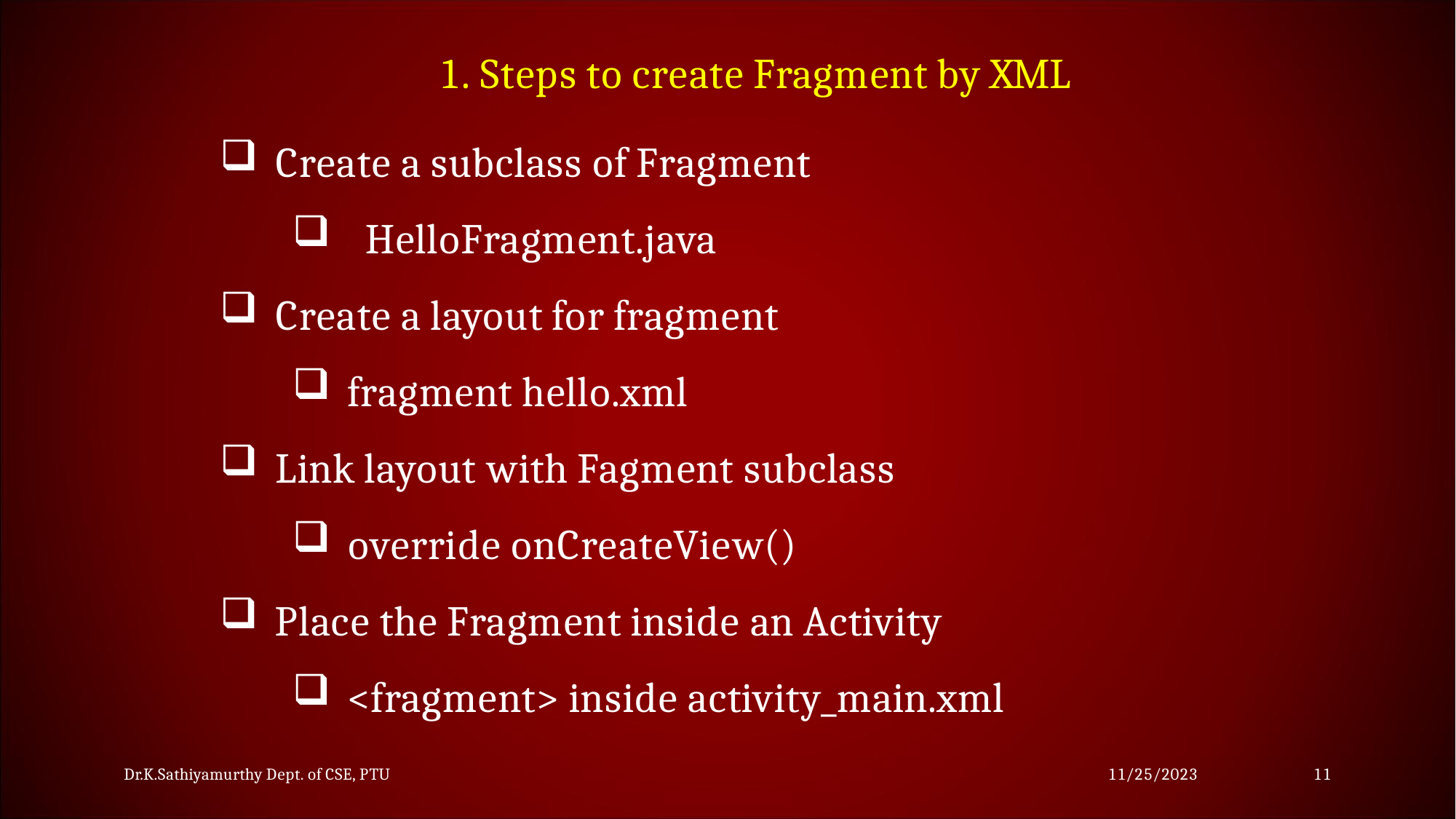

1. Steps to create Fragment by XML
Create a subclass of Fragment
  HelloFragment.java
Create a layout for fragment
fragment hello.xml
Link layout with Fagment subclass
override onCreateView()
Place the Fragment inside an Activity
<fragment> inside activity_main.xml
Dr.K.Sathiyamurthy Dept. of CSE, PTU
11/25/2023
11